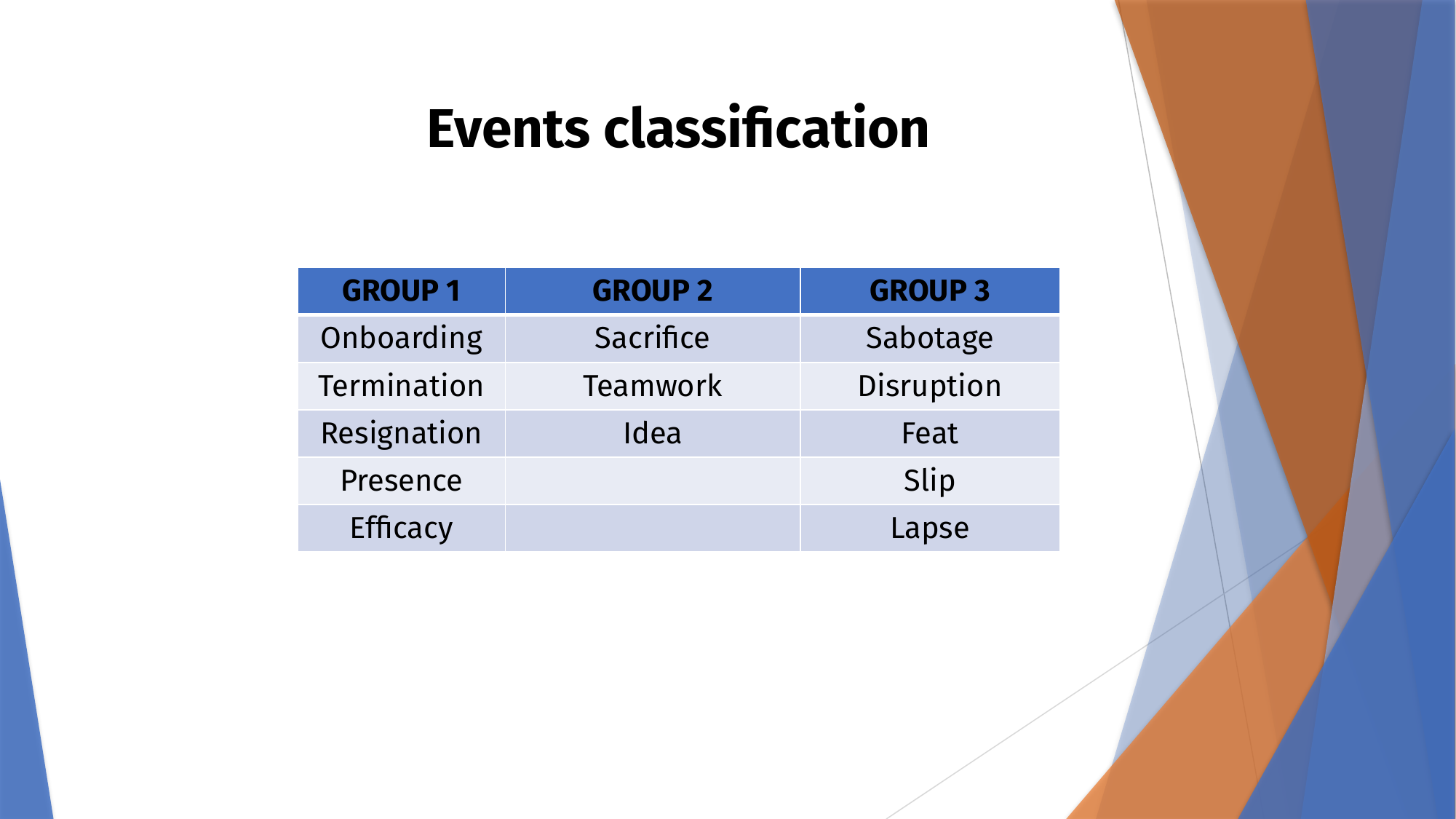

# Events classification
| GROUP 1 | GROUP 2 | GROUP 3 |
| --- | --- | --- |
| Onboarding | Sacrifice | Sabotage |
| Termination | Teamwork | Disruption |
| Resignation | Idea | Feat |
| Presence |  | Slip |
| Efficacy |  | Lapse |